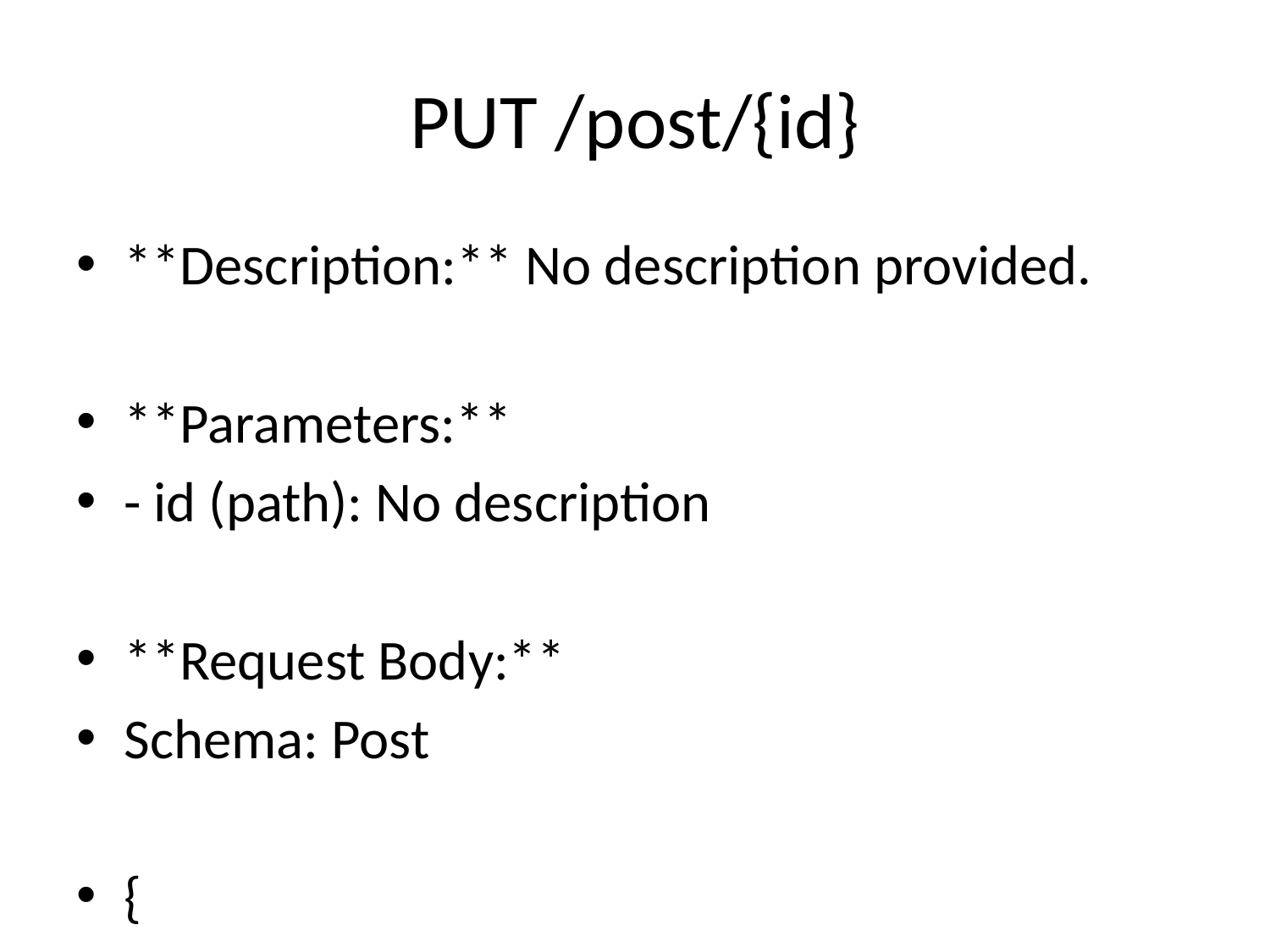

# PUT /post/{id}
**Description:** No description provided.

**Parameters:**
- id (path): No description

**Request Body:**
Schema: Post

{
    "type": "object",
    "properties": {
        "id": {
            "type": "integer",
            "format": "int64"
        },
        "creator": {
            "$ref": "#/components/schemas/User"
        },
        "postText": {
            "type": "string"
        },
        "postImage": {
            "type": "array",
            "items": {
                "$ref": "#/components/schemas/Image"
            }
        },
        "postVideo": {
            "type": "array",
            "items": {
                "$ref": "#/components/schemas/Video"
            }
        },
        "sharedPost": {
            "$ref": "#/components/schemas/Post"
        },
        "comments": {
            "type": "array",
            "items": {
                "$ref": "#/components/schemas/Comment"
            }
        },
        "likers": {
            "type": "array",
            "items": {
                "$ref": "#/components/schemas/User"
            }
        },
        "shares": {
            "type": "array",
            "items": {
                "$ref": "#/components/schemas/User"
            }
        },
        "views": {
            "type": "array",
            "items": {
                "$ref": "#/components/schemas/User"
            }
        },
        "products": {
            "type": "array",
            "items": {
                "$ref": "#/components/schemas/Product"
            }
        },
        "public": {
            "type": "boolean"
        },
        "deleted": {
            "type": "boolean"
        },
        "archived": {
            "type": "boolean"
        }
    }
}

**Response Body:**
Status 200: No JSON response